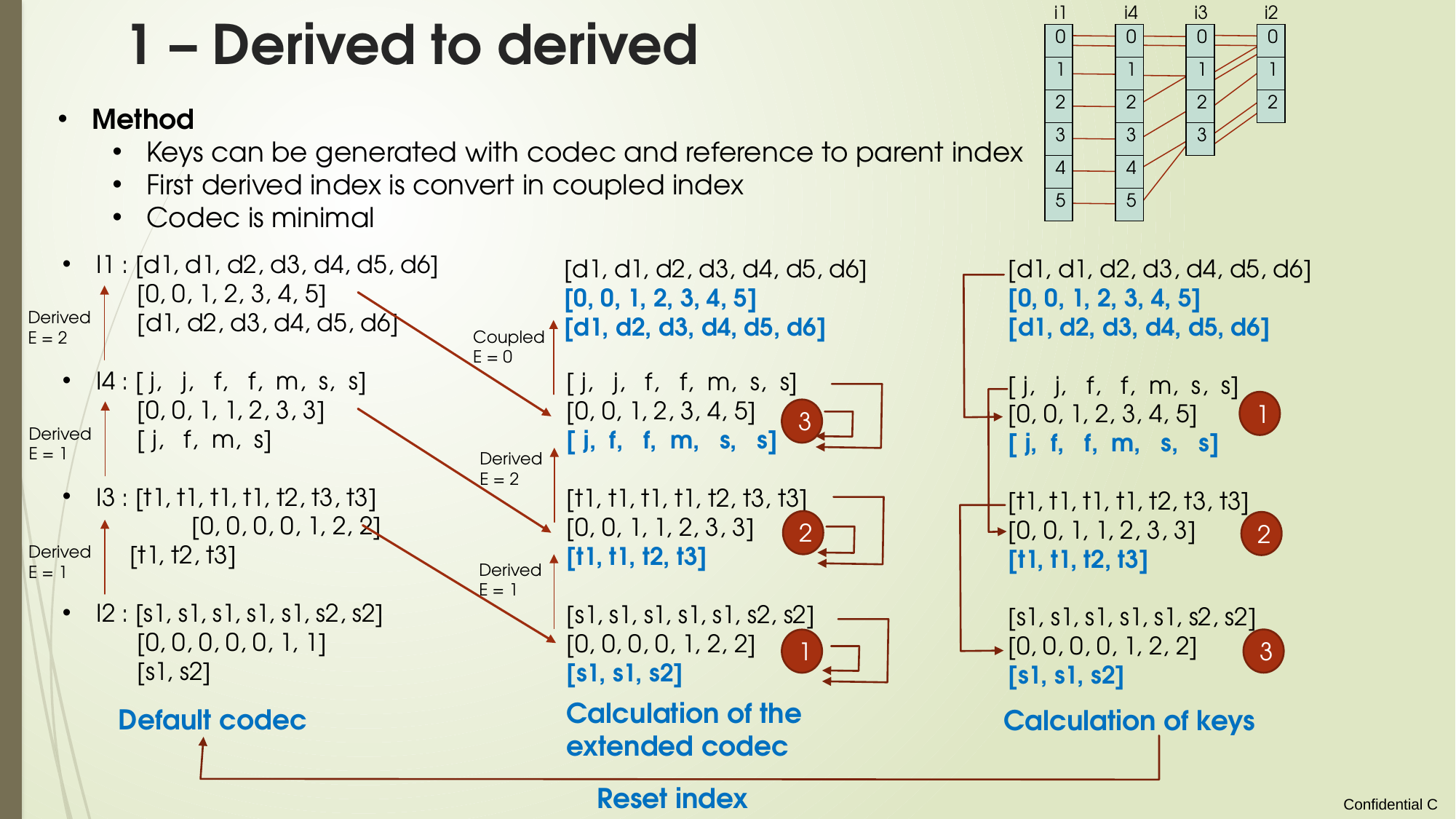

i1
i4
i3
i2
# 1 – Derived to derived
| 0 |
| --- |
| 1 |
| 2 |
| 3 |
| 4 |
| 5 |
| 0 |
| --- |
| 1 |
| 2 |
| 3 |
| 4 |
| 5 |
| 0 |
| --- |
| 1 |
| 2 |
| 3 |
| 0 |
| --- |
| 1 |
| 2 |
Method
Keys can be generated with codec and reference to parent index
First derived index is convert in coupled index
Codec is minimal
I1 : [d1, d1, d2, d3, d4, d5, d6]
   [0, 0, 1, 2, 3, 4, 5]
   [d1, d2, d3, d4, d5, d6]

I4 : [ j,   j,   f,   f,  m,  s,  s]
   [0, 0, 1, 1, 2, 3, 3]
   [ j,   f,  m,  s]

I3 : [t1, t1, t1, t1, t2, t3, t3]
	   [0, 0, 0, 0, 1, 2, 2]
          [t1, t2, t3]

I2 : [s1, s1, s1, s1, s1, s2, s2]
   [0, 0, 0, 0, 0, 1, 1]
   [s1, s2]
[d1, d1, d2, d3, d4, d5, d6]
[0, 0, 1, 2, 3, 4, 5]
[d1, d2, d3, d4, d5, d6]
[d1, d1, d2, d3, d4, d5, d6]
[0, 0, 1, 2, 3, 4, 5]
[d1, d2, d3, d4, d5, d6]

Derived
E = 2
Coupled
E = 0
[ j,   j,   f,   f,  m,  s,  s]
[0, 0, 1, 2, 3, 4, 5]
[ j,  f,   f,  m,   s,   s]
[ j,   j,   f,   f,  m,  s,  s]
[0, 0, 1, 2, 3, 4, 5]
[ j,  f,   f,  m,   s,   s]

1
3

Derived
E = 1
Derived
E = 2
[t1, t1, t1, t1, t2, t3, t3]
[0, 0, 1, 1, 2, 3, 3]
[t1, t1, t2, t3]
[t1, t1, t1, t1, t2, t3, t3]
[0, 0, 1, 1, 2, 3, 3]
[t1, t1, t2, t3]

2
2

Derived
E = 1
Derived
E = 1
[s1, s1, s1, s1, s1, s2, s2]
[0, 0, 0, 0, 1, 2, 2]
[s1, s1, s2]
[s1, s1, s1, s1, s1, s2, s2]
[0, 0, 0, 0, 1, 2, 2]
[s1, s1, s2]

3
1

Calculation of the extended codec
Default codec
Calculation of keys
Reset index